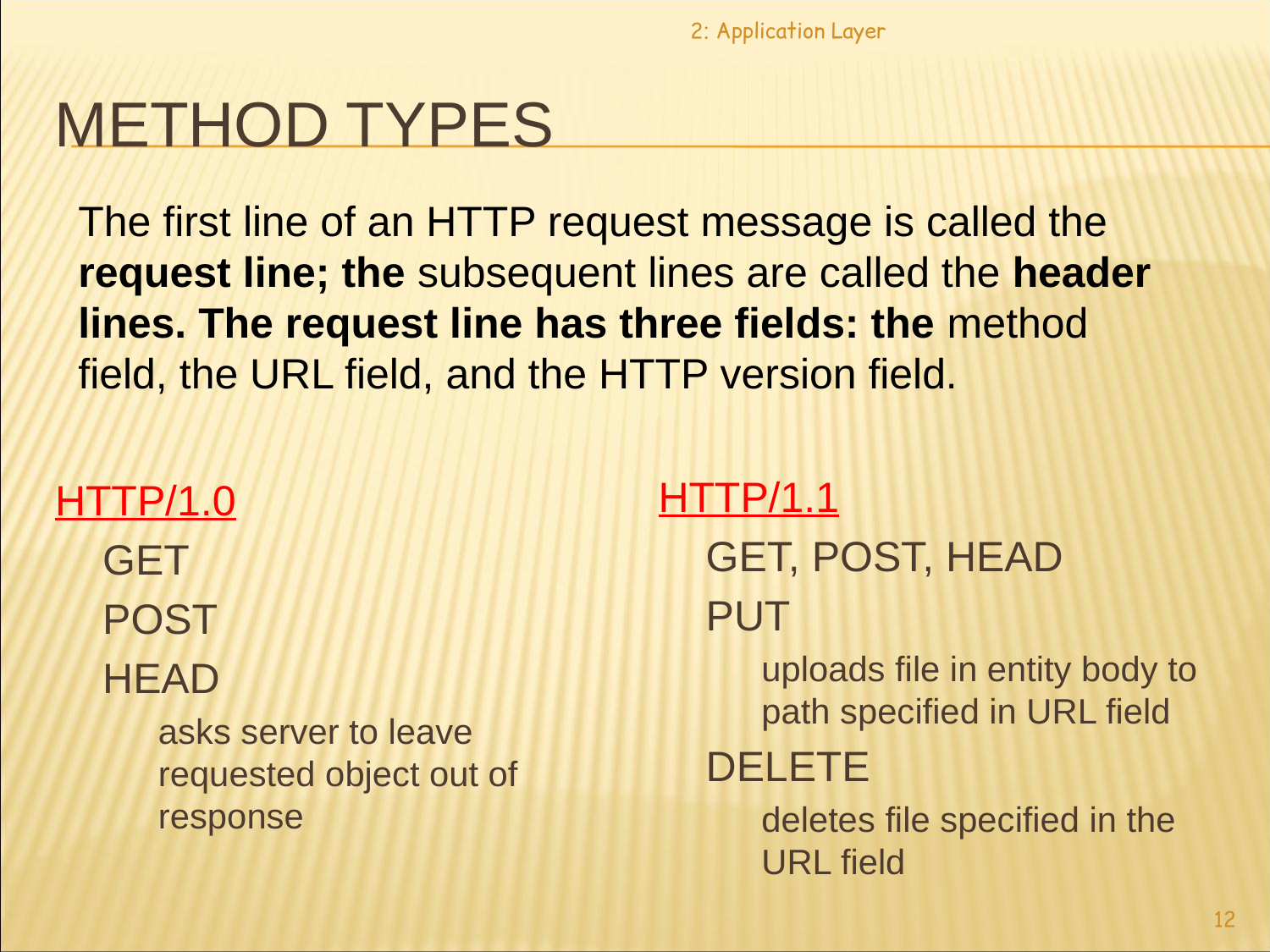

2: Application Layer
METHOD TYPES
The first line of an HTTP request message is called the request line; the subsequent lines are called the header lines. The request line has three fields: the method field, the URL field, and the HTTP version field.
HTTP/1.1
GET, POST, HEAD
PUT
uploads file in entity body to path specified in URL field
DELETE
deletes file specified in the URL field
HTTP/1.0
GET
POST
HEAD
asks server to leave requested object out of response
12